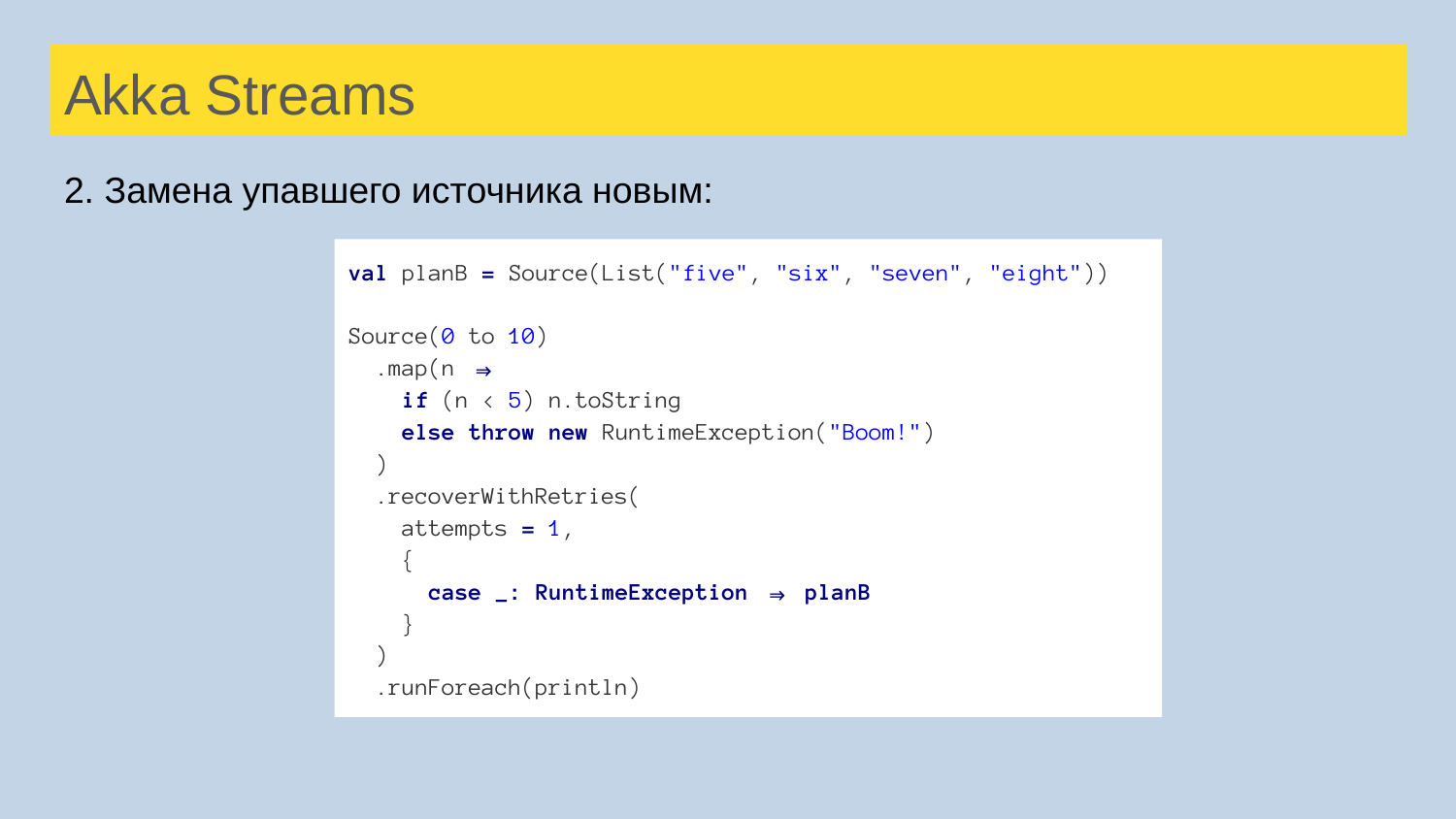

# Akka Streams
2. Замена упавшего источника новым:
val planB = Source(List("five", "six", "seven", "eight"))
Source(0 to 10)
  .map(n ⇒
    if (n < 5) n.toString
    else throw new RuntimeException("Boom!")
  )
  .recoverWithRetries(
    attempts = 1,
    {
      case _: RuntimeException ⇒ planB
    }
  )
  .runForeach(println)